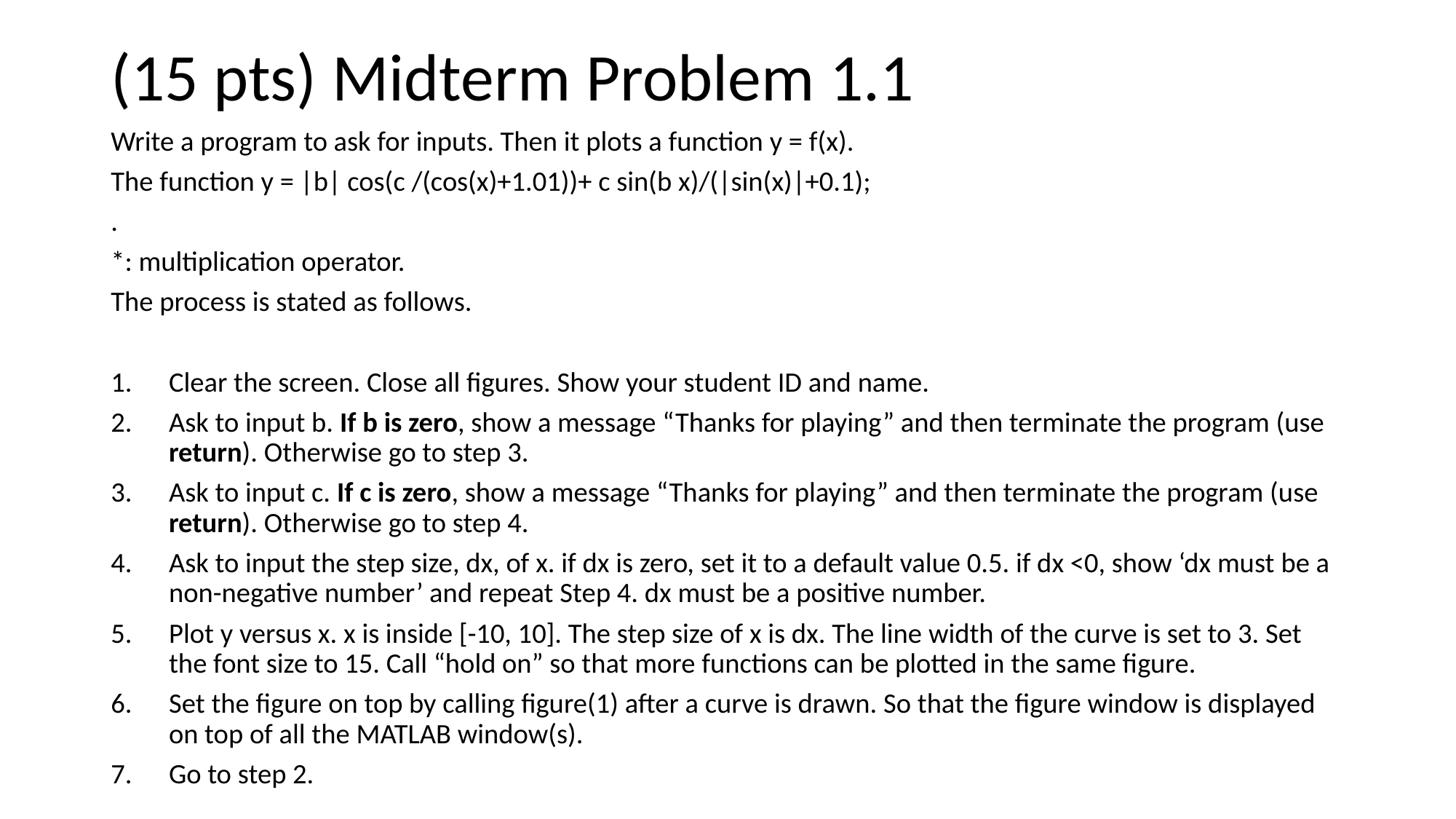

# (15 pts) Midterm Problem 1.1
Write a program to ask for inputs. Then it plots a function y = f(x).
The function y = |b| cos(c /(cos(x)+1.01))+ c sin(b x)/(|sin(x)|+0.1);
.
*: multiplication operator.
The process is stated as follows.

Clear the screen. Close all figures. Show your student ID and name.
Ask to input b. If b is zero, show a message “Thanks for playing” and then terminate the program (use return). Otherwise go to step 3.
Ask to input c. If c is zero, show a message “Thanks for playing” and then terminate the program (use return). Otherwise go to step 4.
Ask to input the step size, dx, of x. if dx is zero, set it to a default value 0.5. if dx <0, show ‘dx must be a non-negative number’ and repeat Step 4. dx must be a positive number.
Plot y versus x. x is inside [-10, 10]. The step size of x is dx. The line width of the curve is set to 3. Set the font size to 15. Call “hold on” so that more functions can be plotted in the same figure.
Set the figure on top by calling figure(1) after a curve is drawn. So that the figure window is displayed on top of all the MATLAB window(s).
Go to step 2.